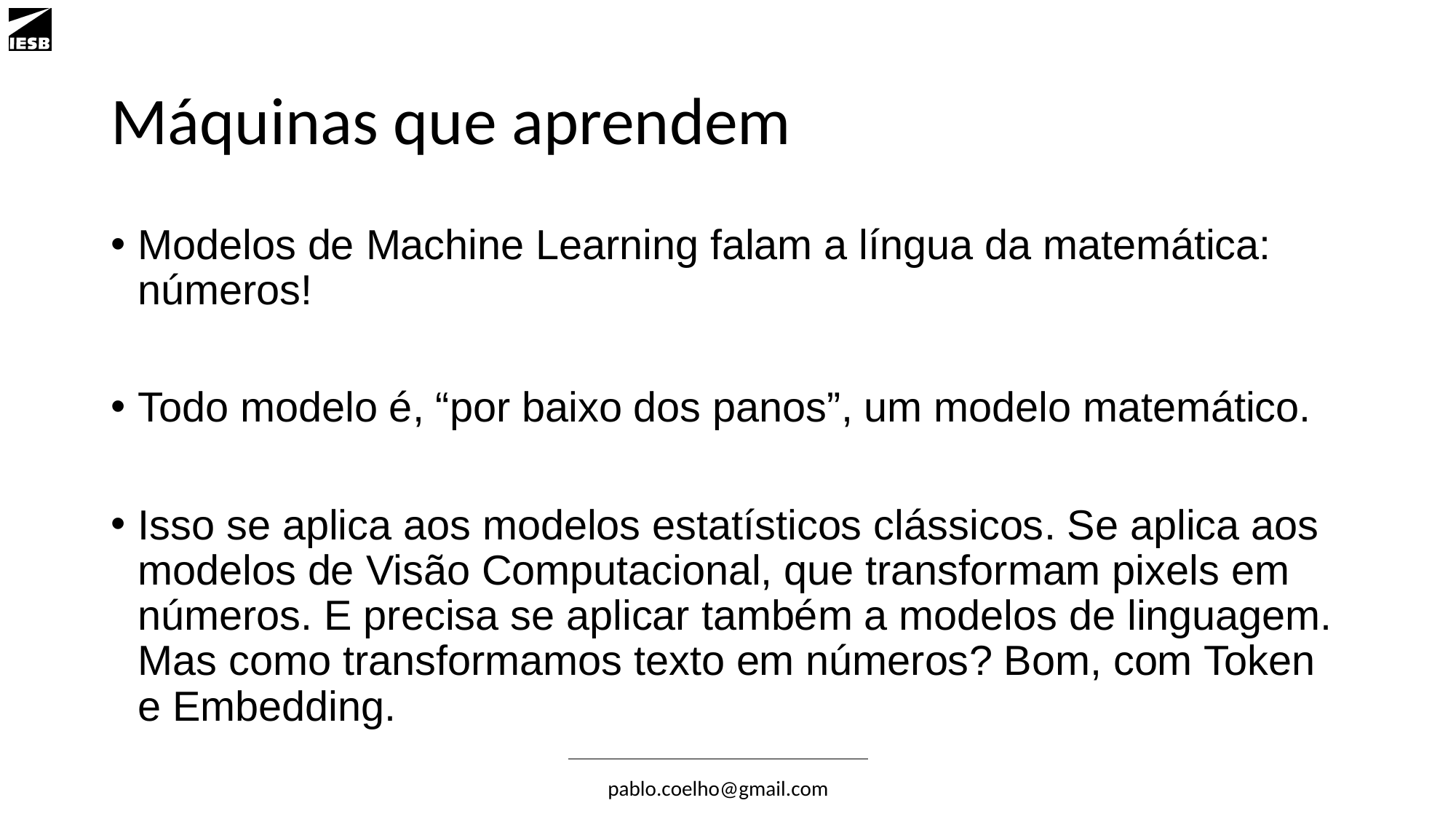

# Máquinas que aprendem
Modelos de Machine Learning falam a língua da matemática: números!
Todo modelo é, “por baixo dos panos”, um modelo matemático.
Isso se aplica aos modelos estatísticos clássicos. Se aplica aos modelos de Visão Computacional, que transformam pixels em números. E precisa se aplicar também a modelos de linguagem. Mas como transformamos texto em números? Bom, com Token e Embedding.